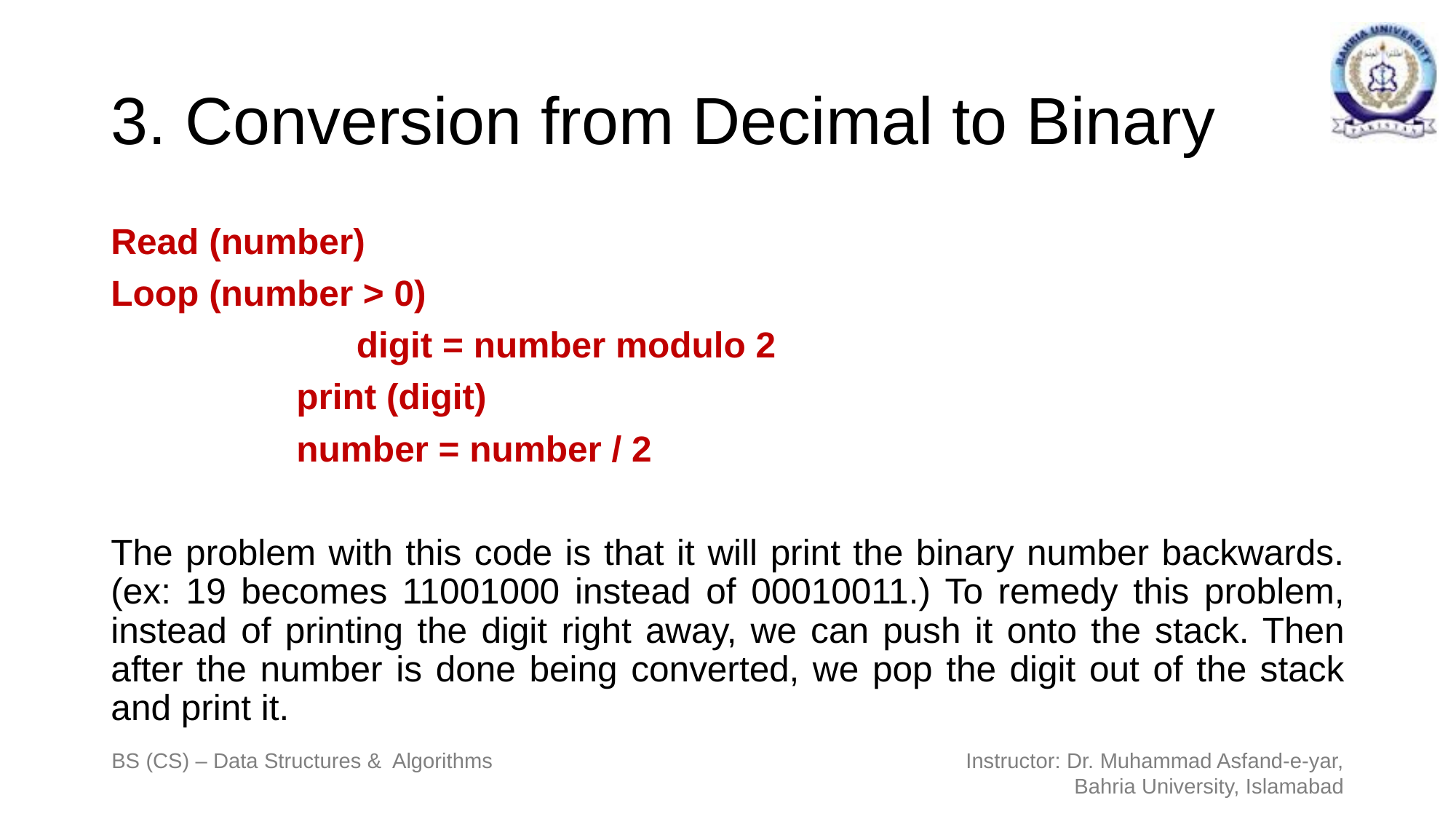

# 3. Conversion from Decimal to Binary
Read (number)
Loop (number > 0)
		      digit = number modulo 2
	      	print (digit)
	      	number = number / 2

The problem with this code is that it will print the binary number backwards. (ex: 19 becomes 11001000 instead of 00010011.) To remedy this problem, instead of printing the digit right away, we can push it onto the stack. Then after the number is done being converted, we pop the digit out of the stack and print it.